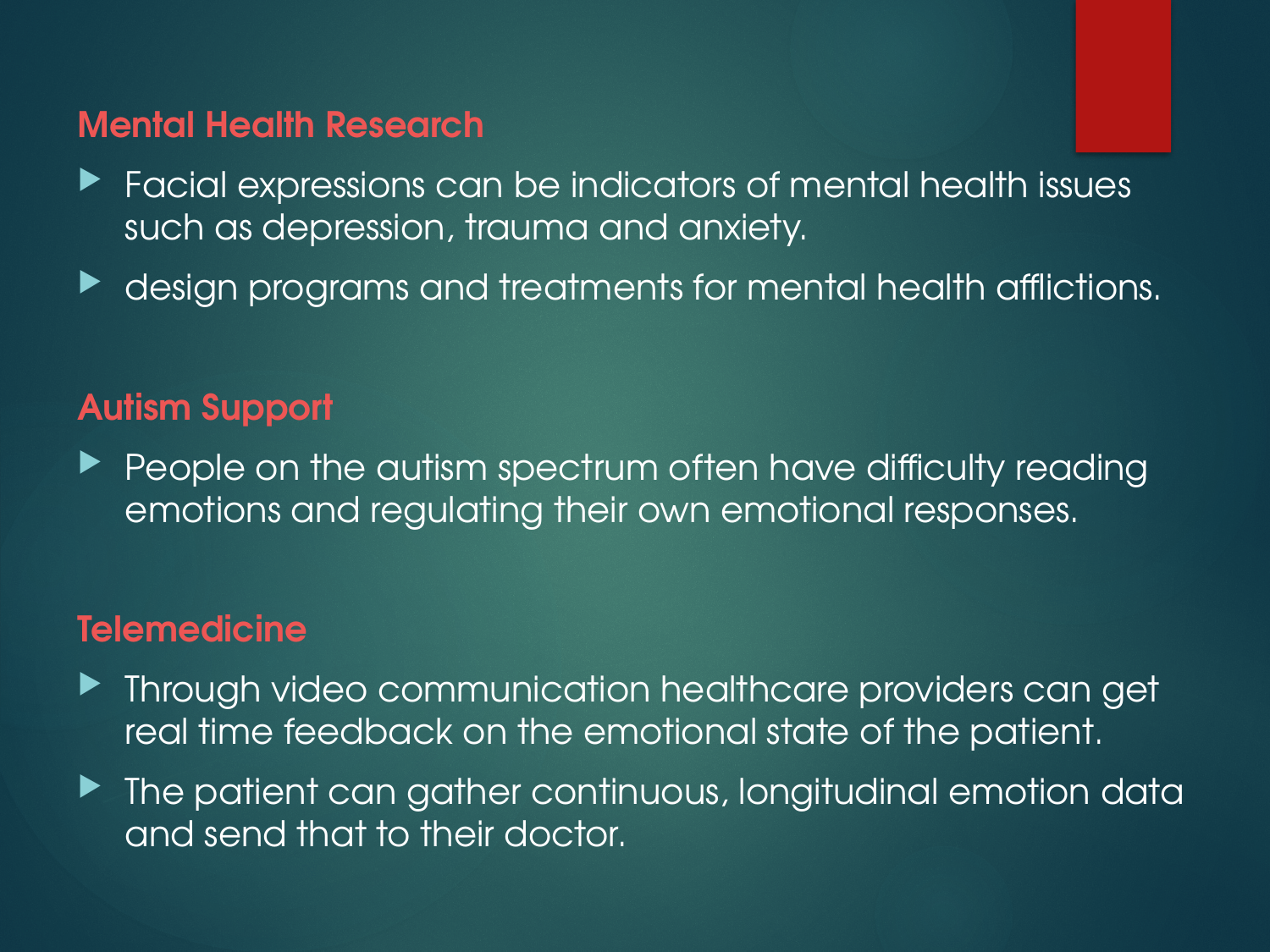

Mental Health Research
Facial expressions can be indicators of mental health issues such as depression, trauma and anxiety.
design programs and treatments for mental health afflictions.

Autism Support
People on the autism spectrum often have difficulty reading emotions and regulating their own emotional responses.

Telemedicine
Through video communication healthcare providers can get real time feedback on the emotional state of the patient.
The patient can gather continuous, longitudinal emotion data and send that to their doctor.